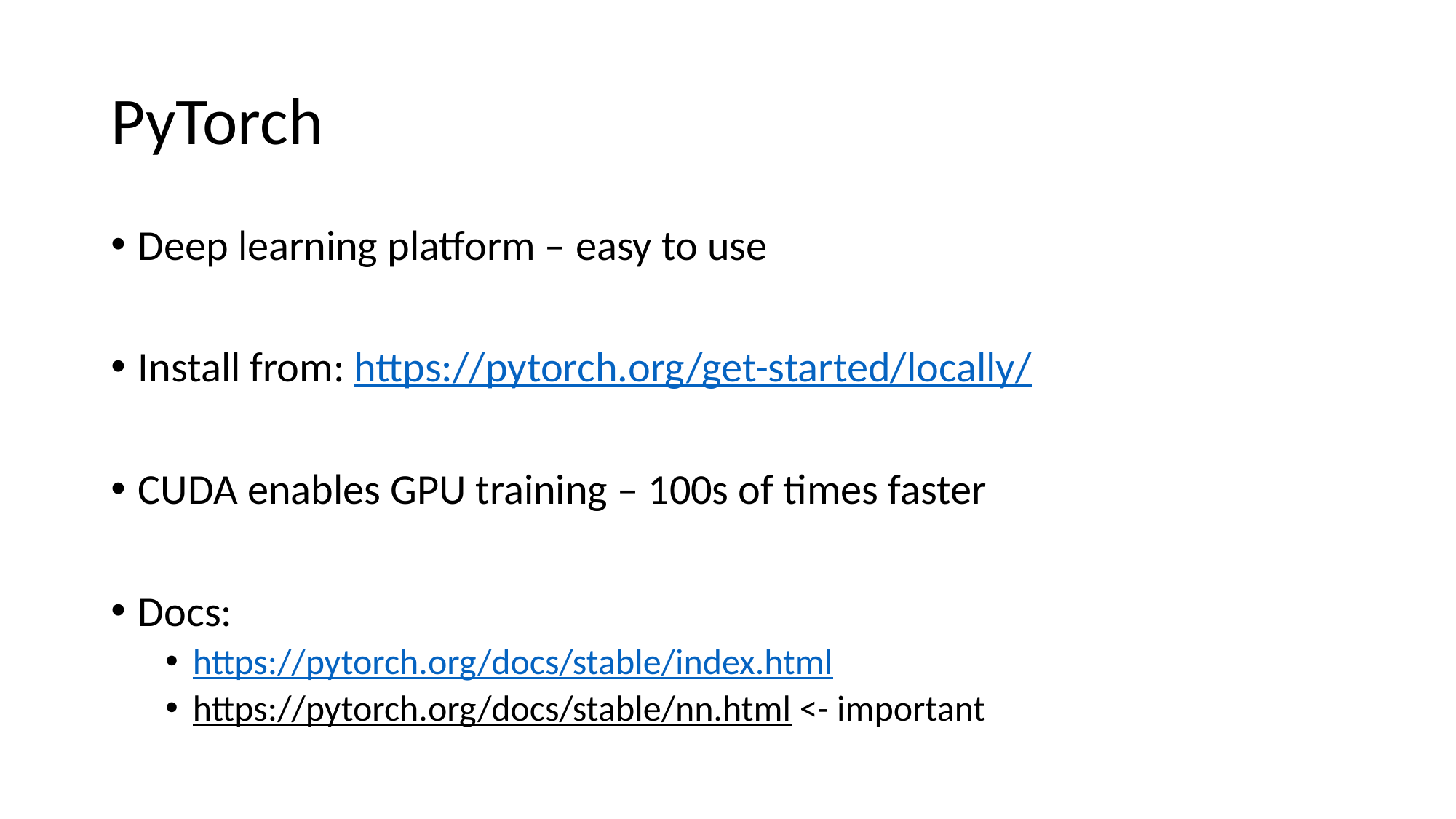

# PyTorch
Deep learning platform – easy to use

Install from: https://pytorch.org/get-started/locally/

CUDA enables GPU training – 100s of times faster

Docs:
https://pytorch.org/docs/stable/index.html
https://pytorch.org/docs/stable/nn.html <- important